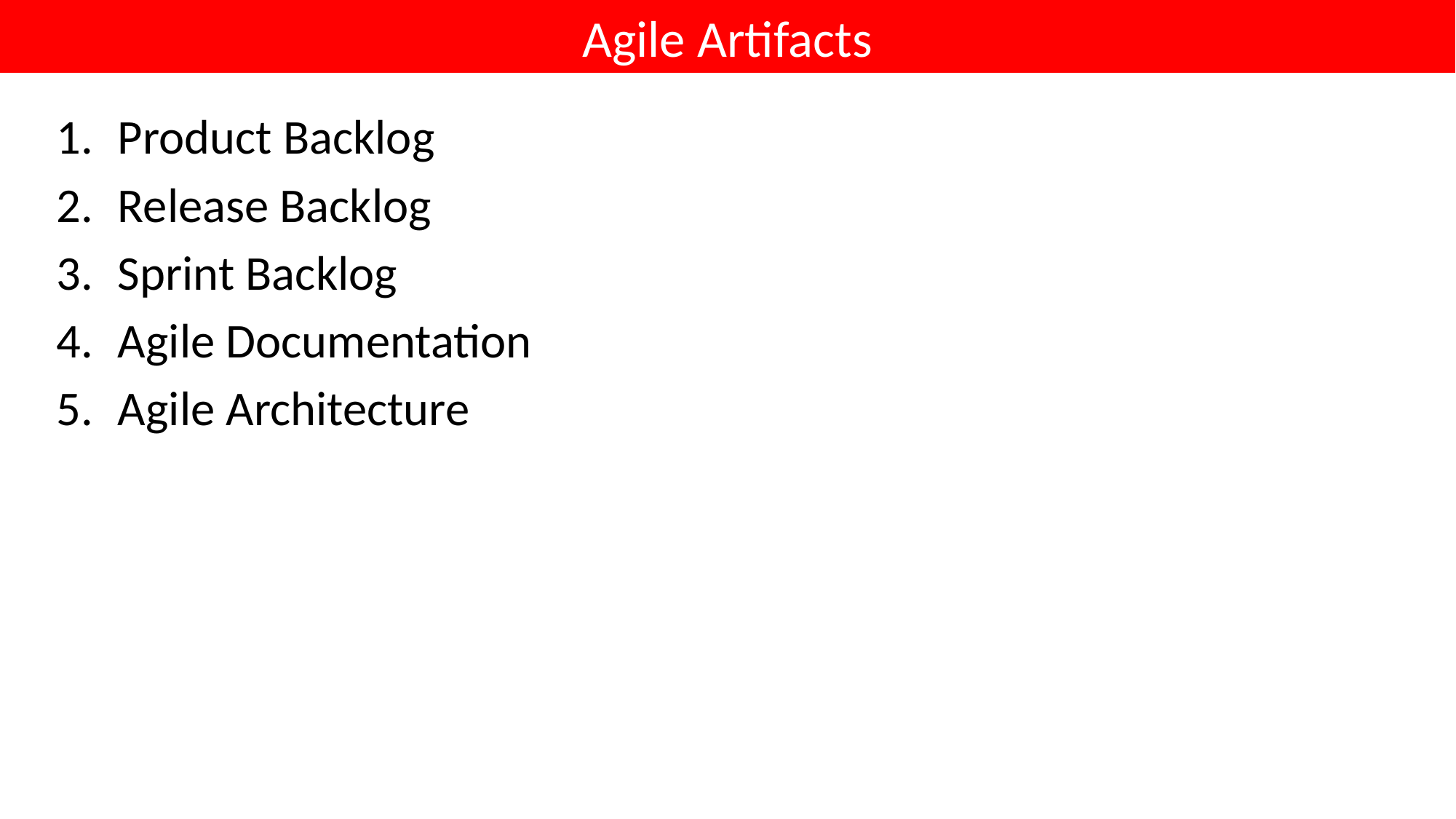

# Agile Artifacts
Product Backlog
Release Backlog
Sprint Backlog
Agile Documentation
Agile Architecture